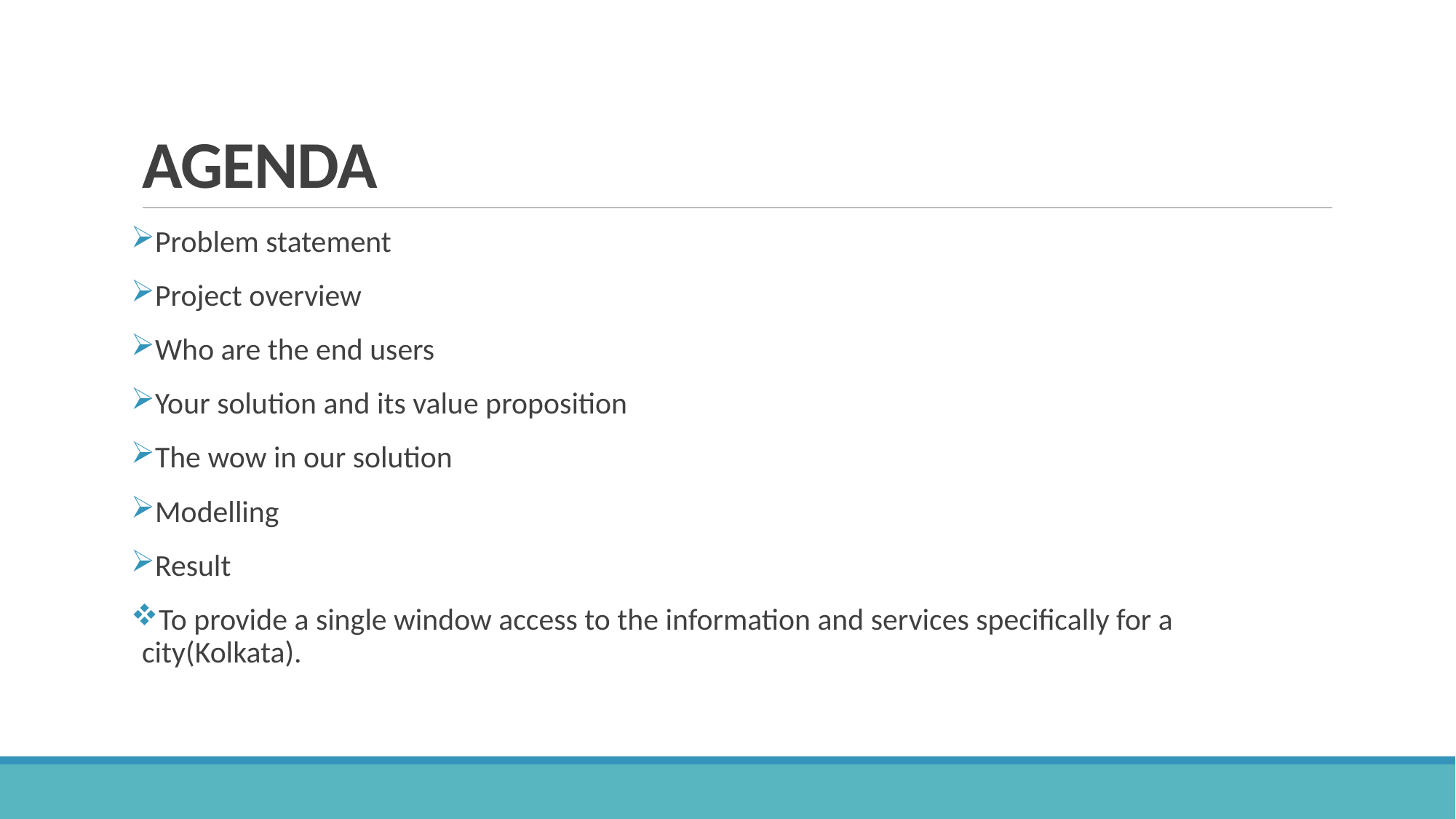

# AGENDA
Problem statement
Project overview
Who are the end users
Your solution and its value proposition
The wow in our solution
Modelling
Result
To provide a single window access to the information and services specifically for a city(Kolkata).